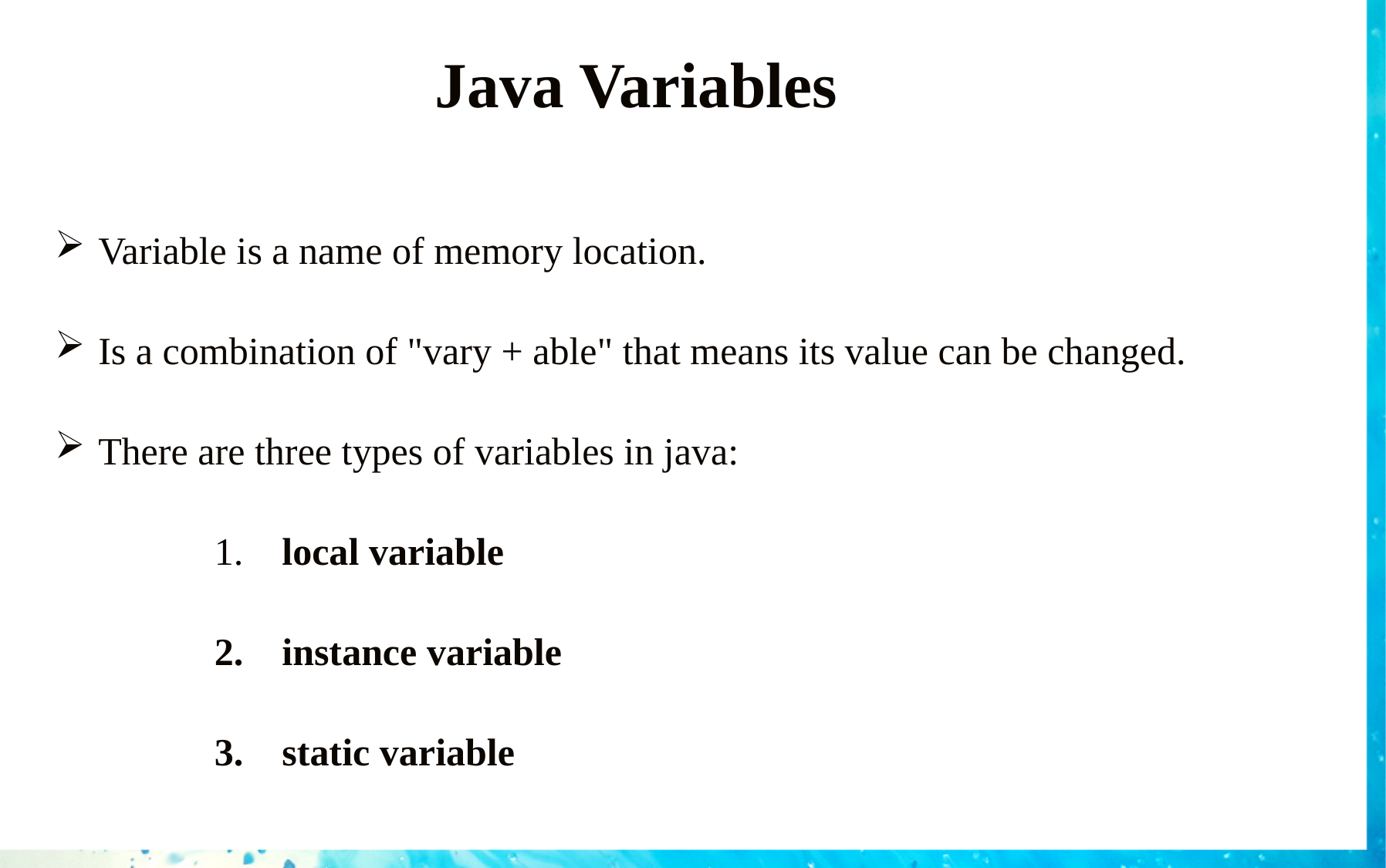

# Java Variables
Variable is a name of memory location.
Is a combination of "vary + able" that means its value can be changed.
There are three types of variables in java:
 local variable
 instance variable
 static variable